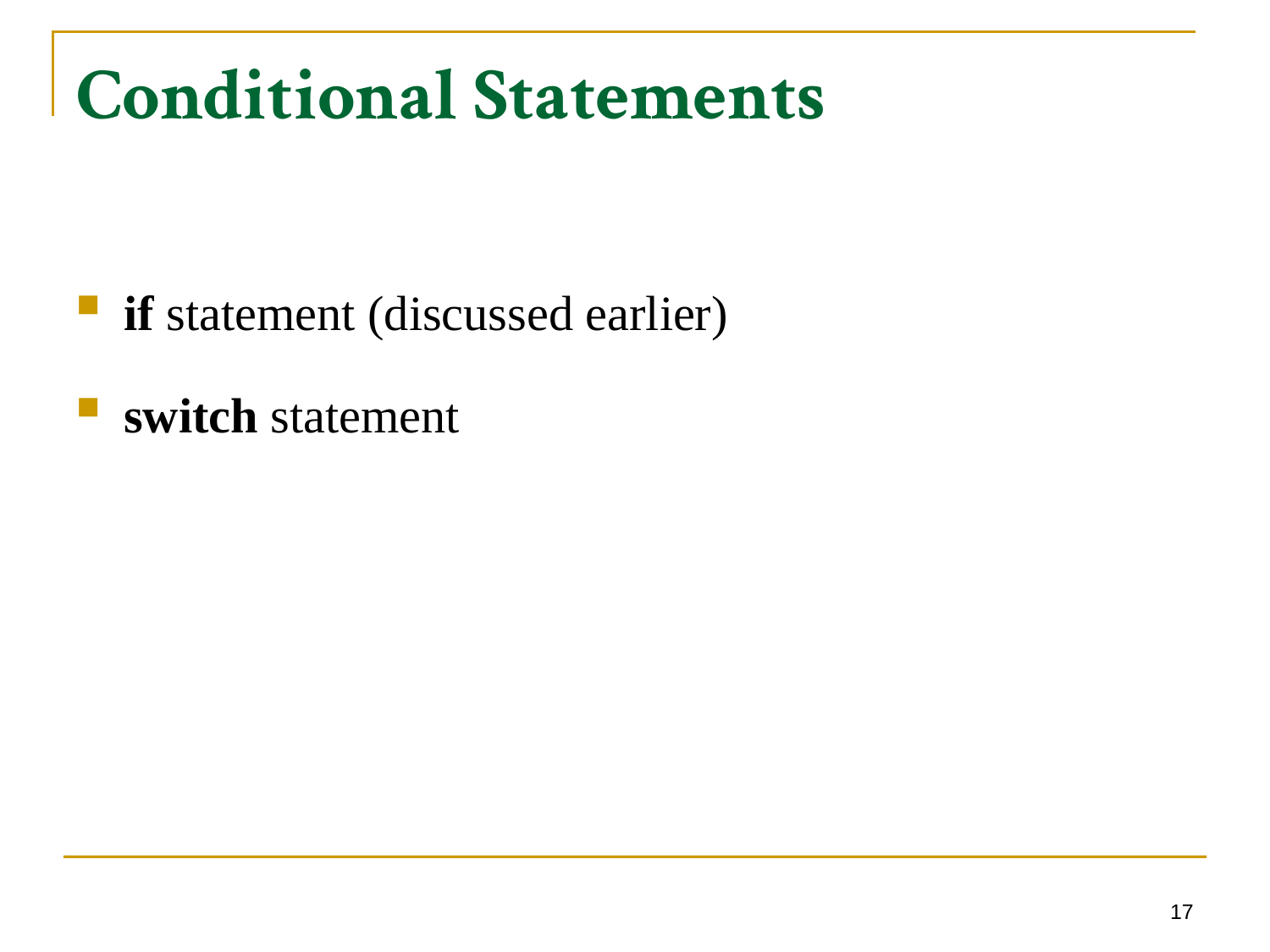

# Conditional Statements

if statement (discussed earlier)

switch statement

17